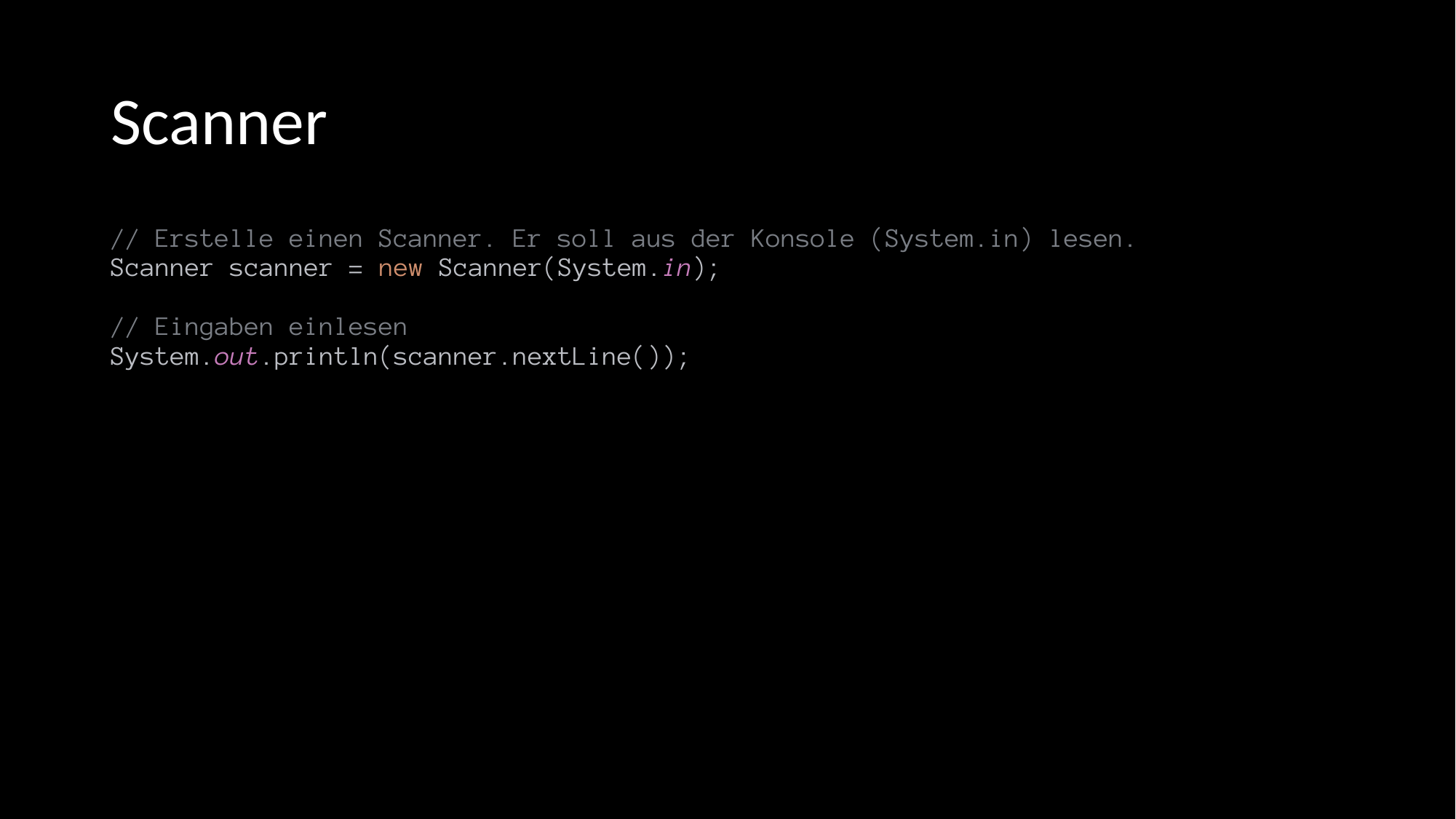

# Scanner
// Erstelle einen Scanner. Er soll aus der Konsole (System.in) lesen.
Scanner scanner = new Scanner(System.in);
// Eingaben einlesen
System.out.println(scanner.nextLine());